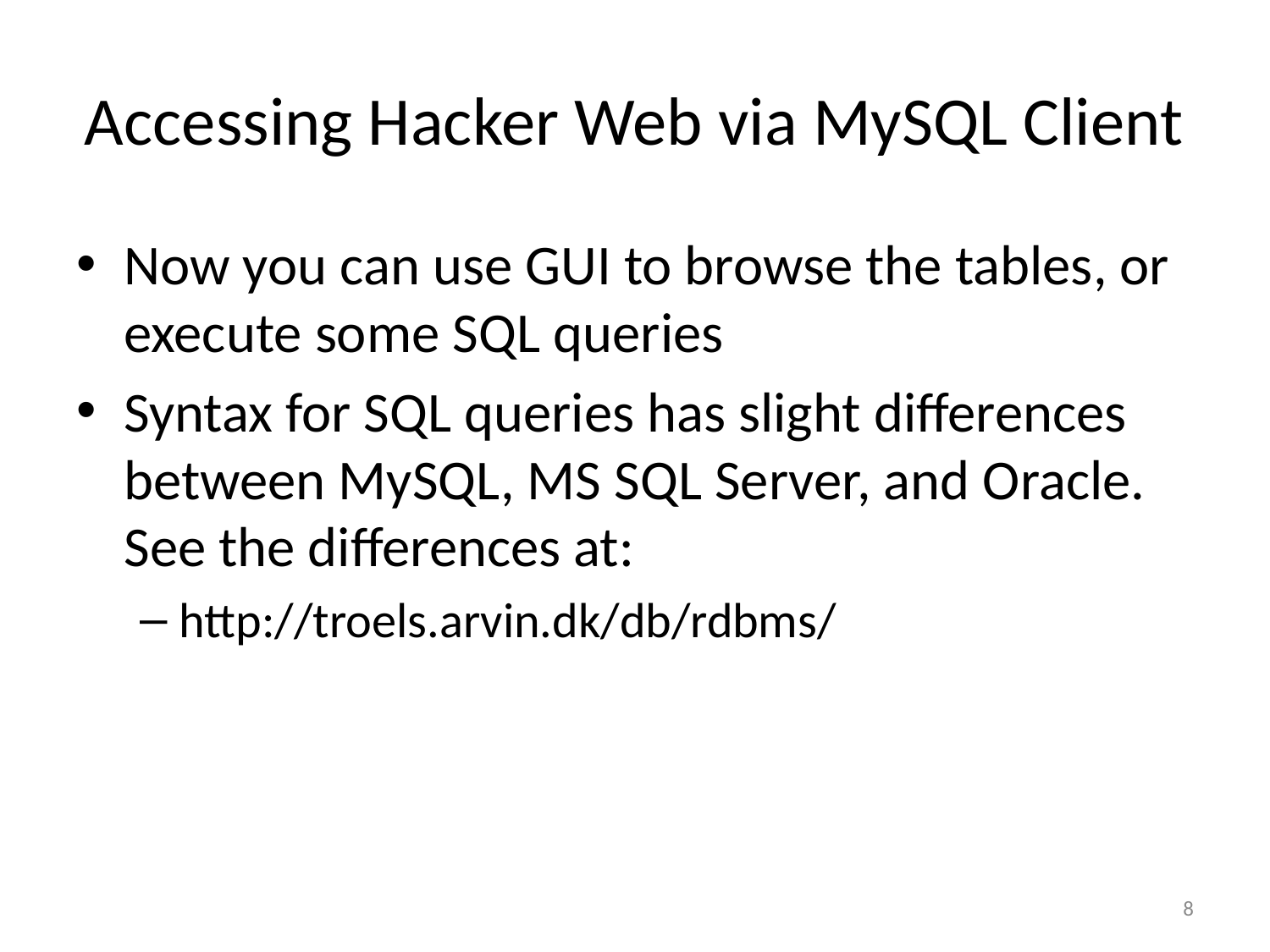

# Accessing Hacker Web via MySQL Client
Now you can use GUI to browse the tables, or execute some SQL queries
Syntax for SQL queries has slight differences between MySQL, MS SQL Server, and Oracle. See the differences at:
http://troels.arvin.dk/db/rdbms/
8